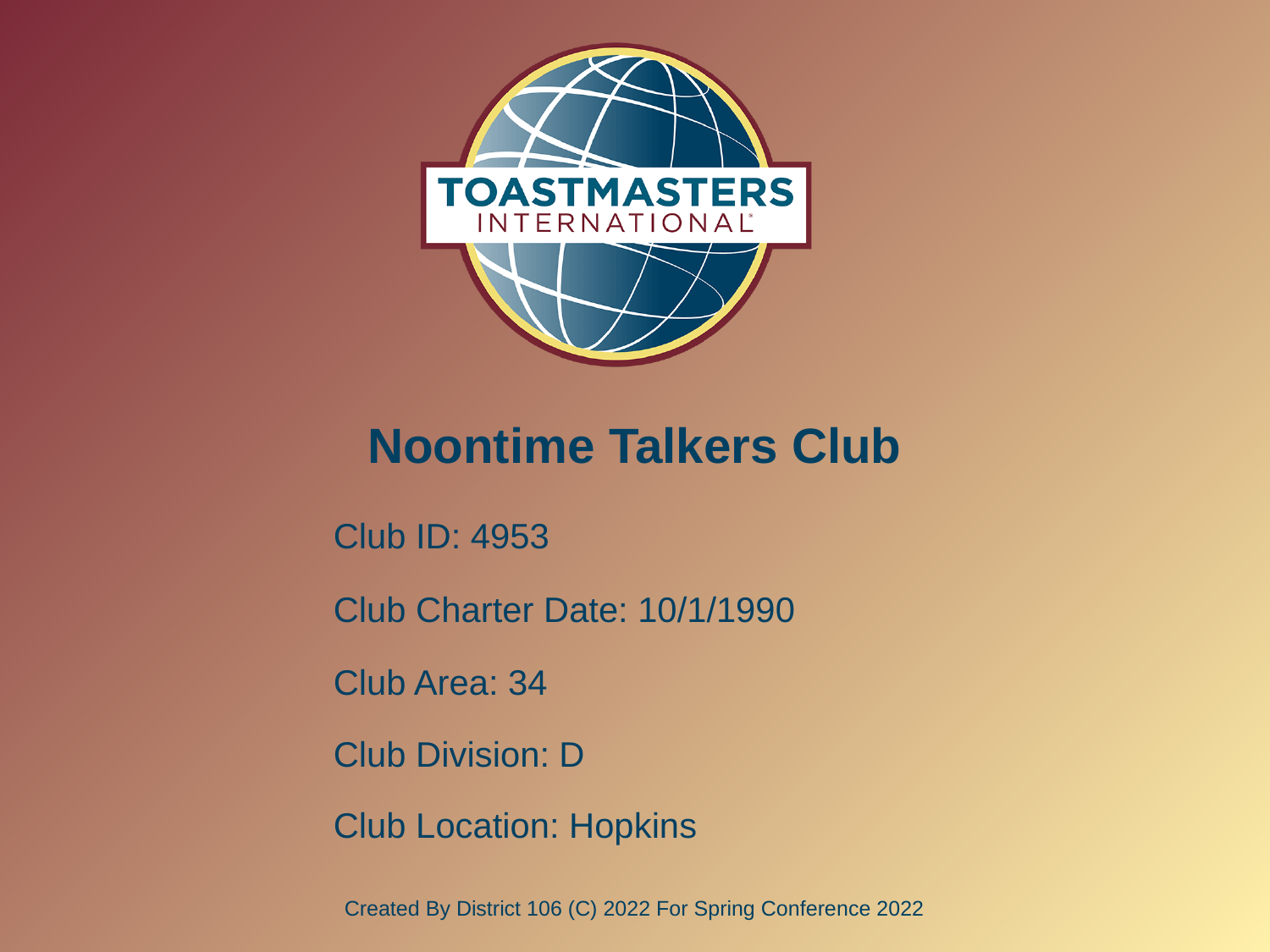

# Noontime Talkers Club
Club ID: 4953
Club Charter Date: 10/1/1990
Club Area: 34
Club Division: D
Club Location: Hopkins
Created By District 106 (C) 2022 For Spring Conference 2022